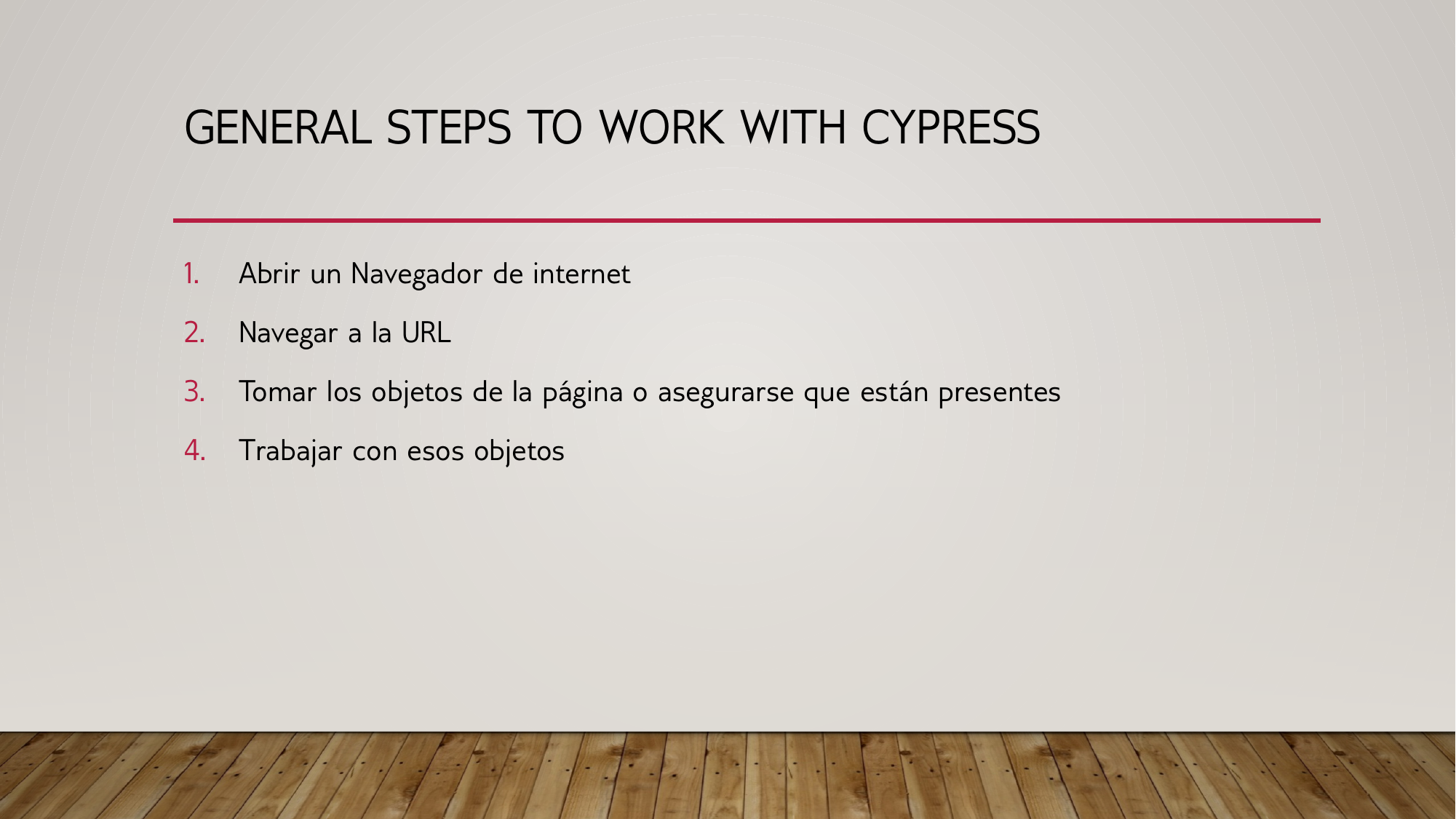

# general steps to work with cypress
Abrir un Navegador de internet
Navegar a la URL
Tomar los objetos de la página o asegurarse que están presentes
Trabajar con esos objetos